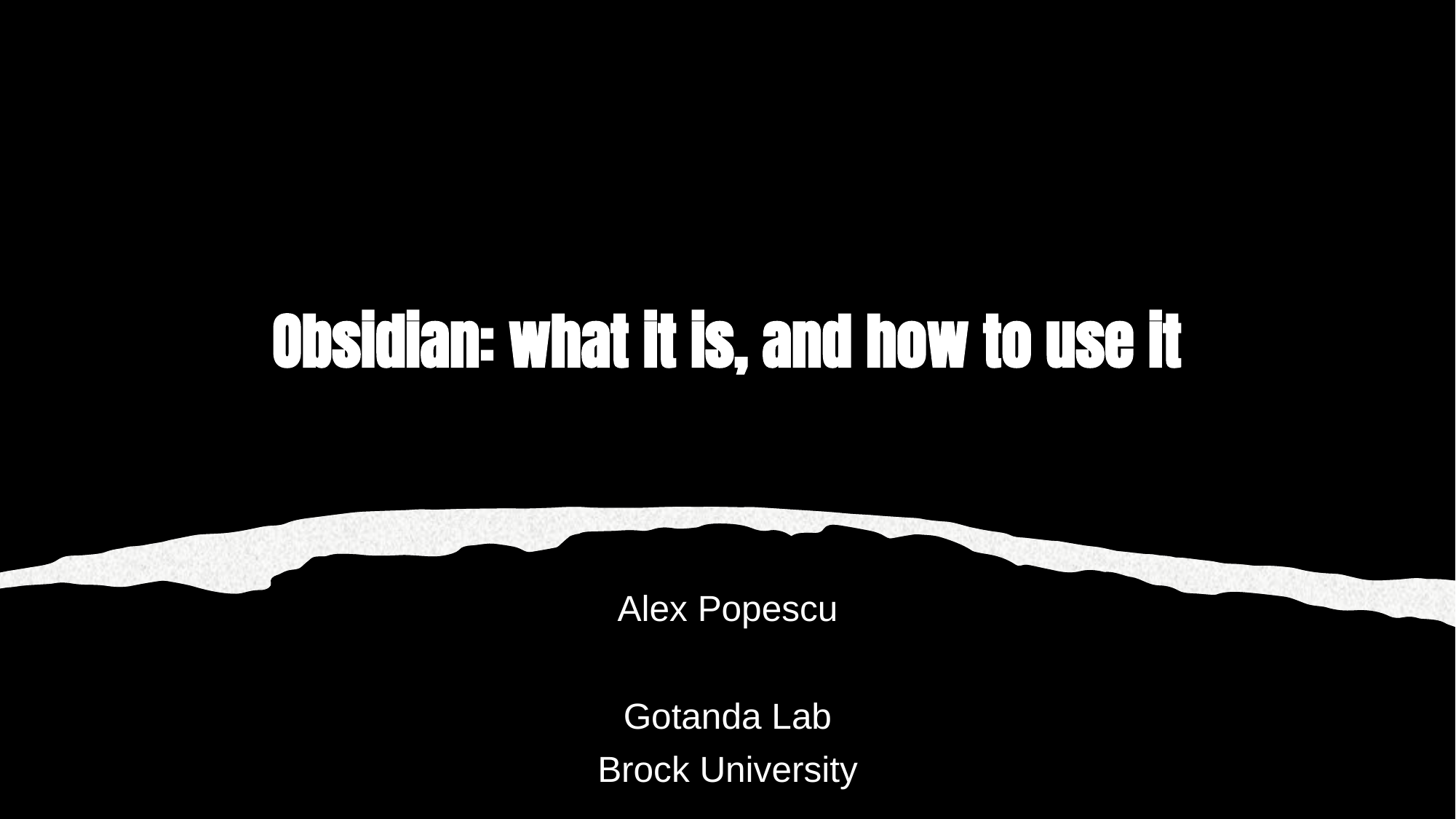

# Obsidian: what it is, and how to use it

Alex Popescu

Gotanda Lab
Brock University